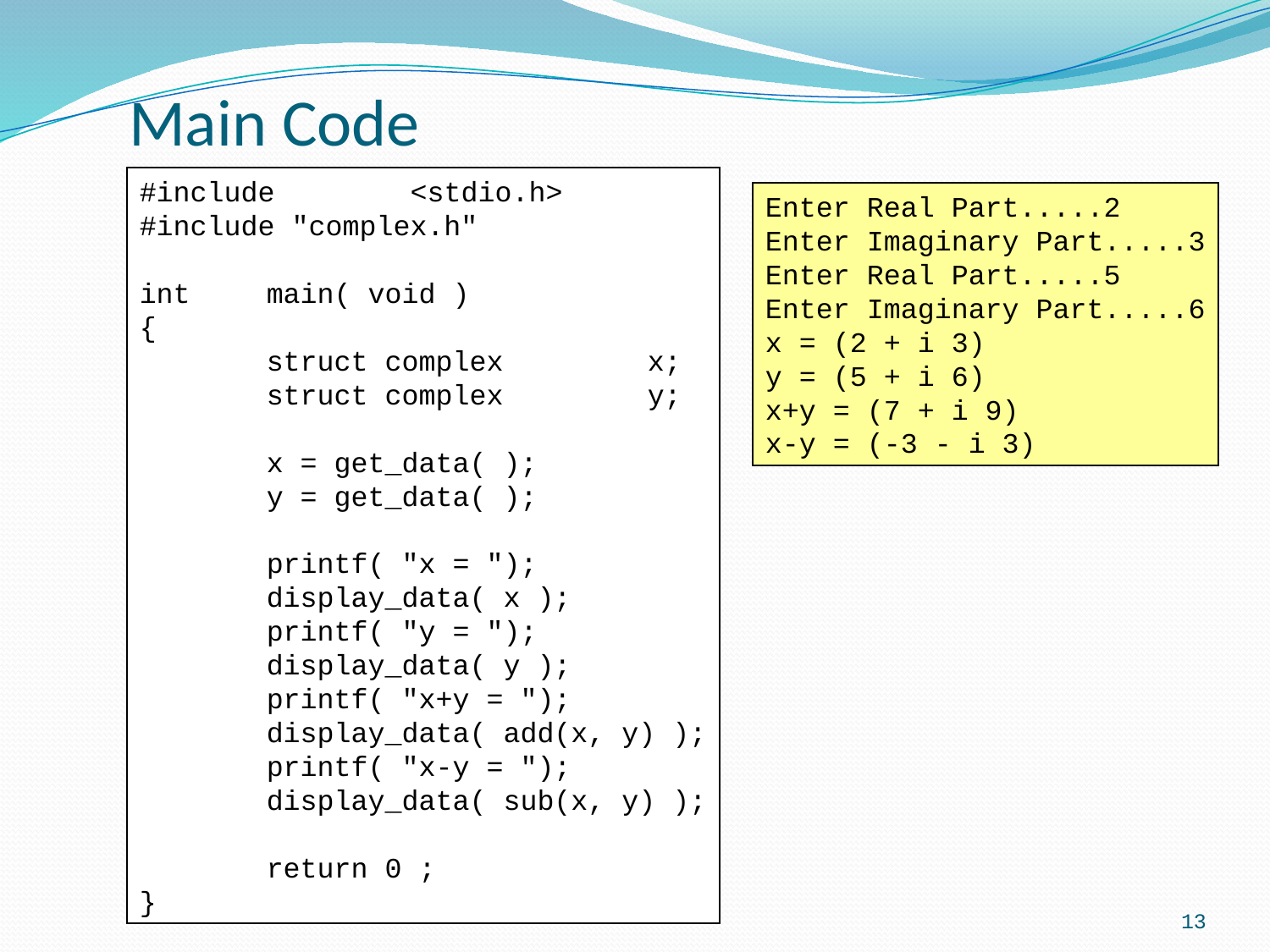

Main Code
#include	 <stdio.h>
#include "complex.h"

int	main( void )
{
	struct complex 	x;
	struct complex 	y;

	x = get_data( );
	y = get_data( );

	printf( "x = ");
	display_data( x );
	printf( "y = ");
	display_data( y );
	printf( "x+y = ");
	display_data( add(x, y) );
	printf( "x-y = ");
	display_data( sub(x, y) );

	return 0 ;
}
Enter Real Part.....2
Enter Imaginary Part.....3
Enter Real Part.....5
Enter Imaginary Part.....6
x = (2 + i 3)
y = (5 + i 6)
x+y = (7 + i 9)
x-y = (-3 - i 3)
13